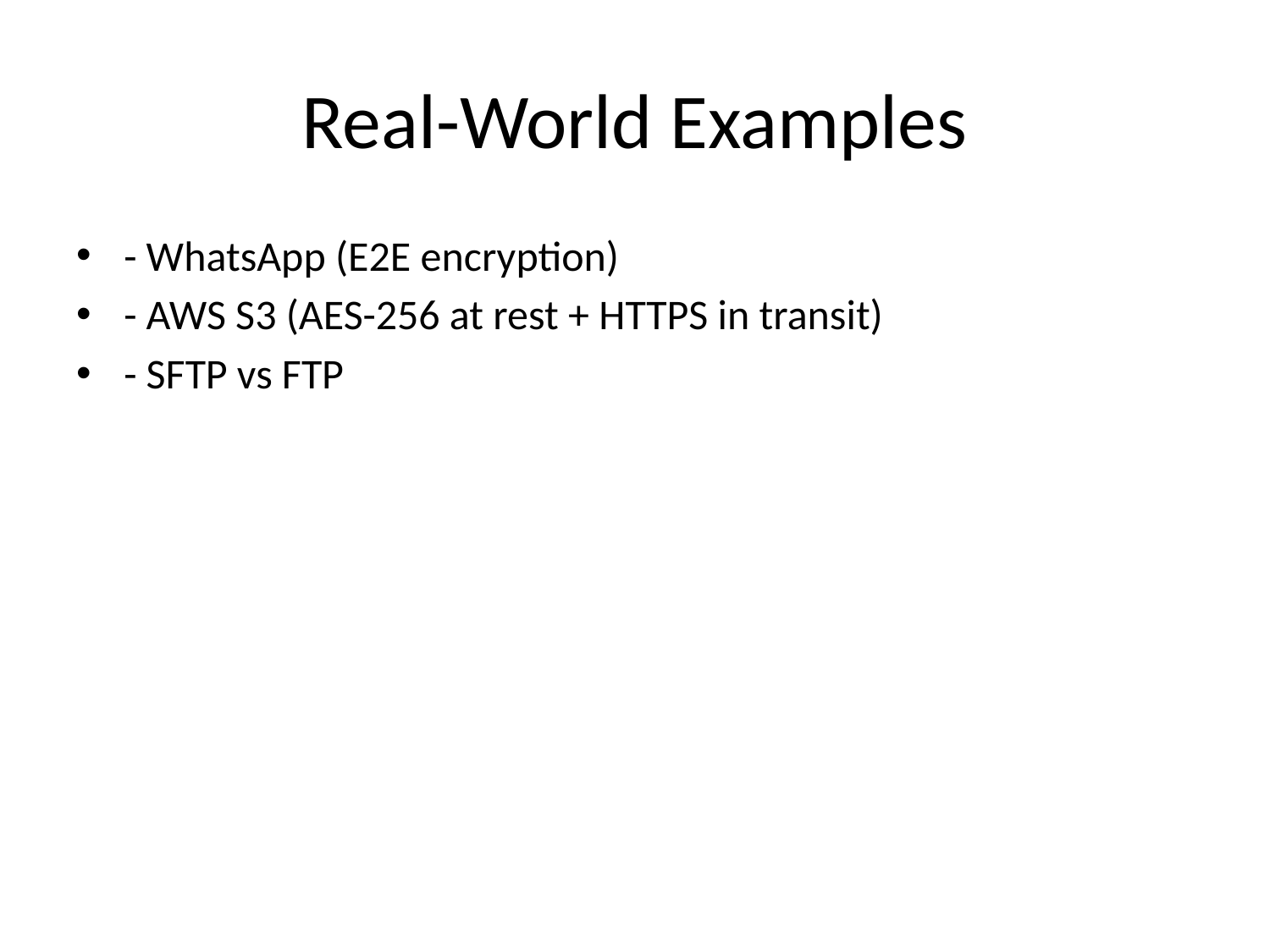

# Real-World Examples
- WhatsApp (E2E encryption)
- AWS S3 (AES-256 at rest + HTTPS in transit)
- SFTP vs FTP